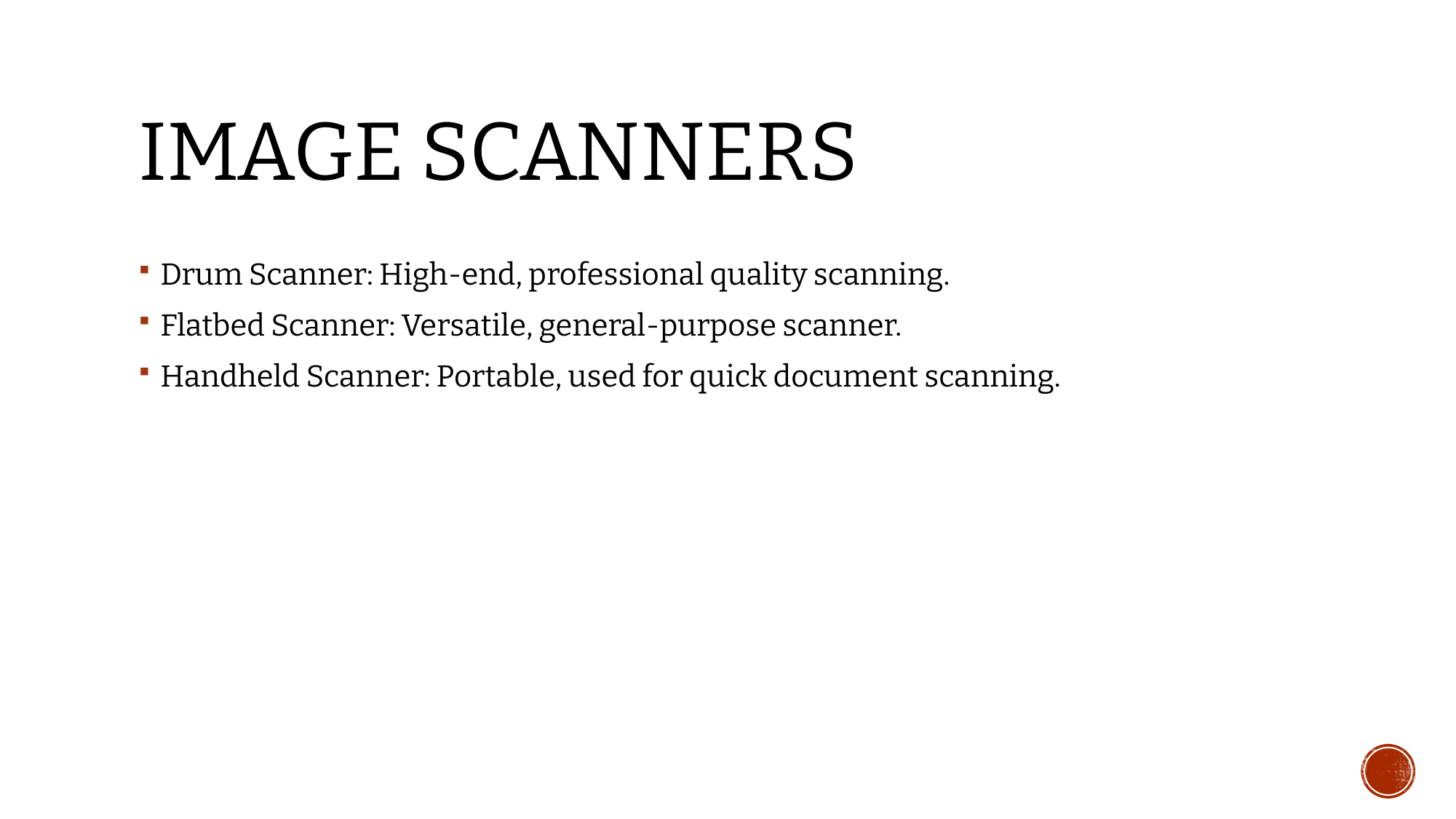

# Image Scanners
Drum Scanner: High-end, professional quality scanning.
Flatbed Scanner: Versatile, general-purpose scanner.
Handheld Scanner: Portable, used for quick document scanning.